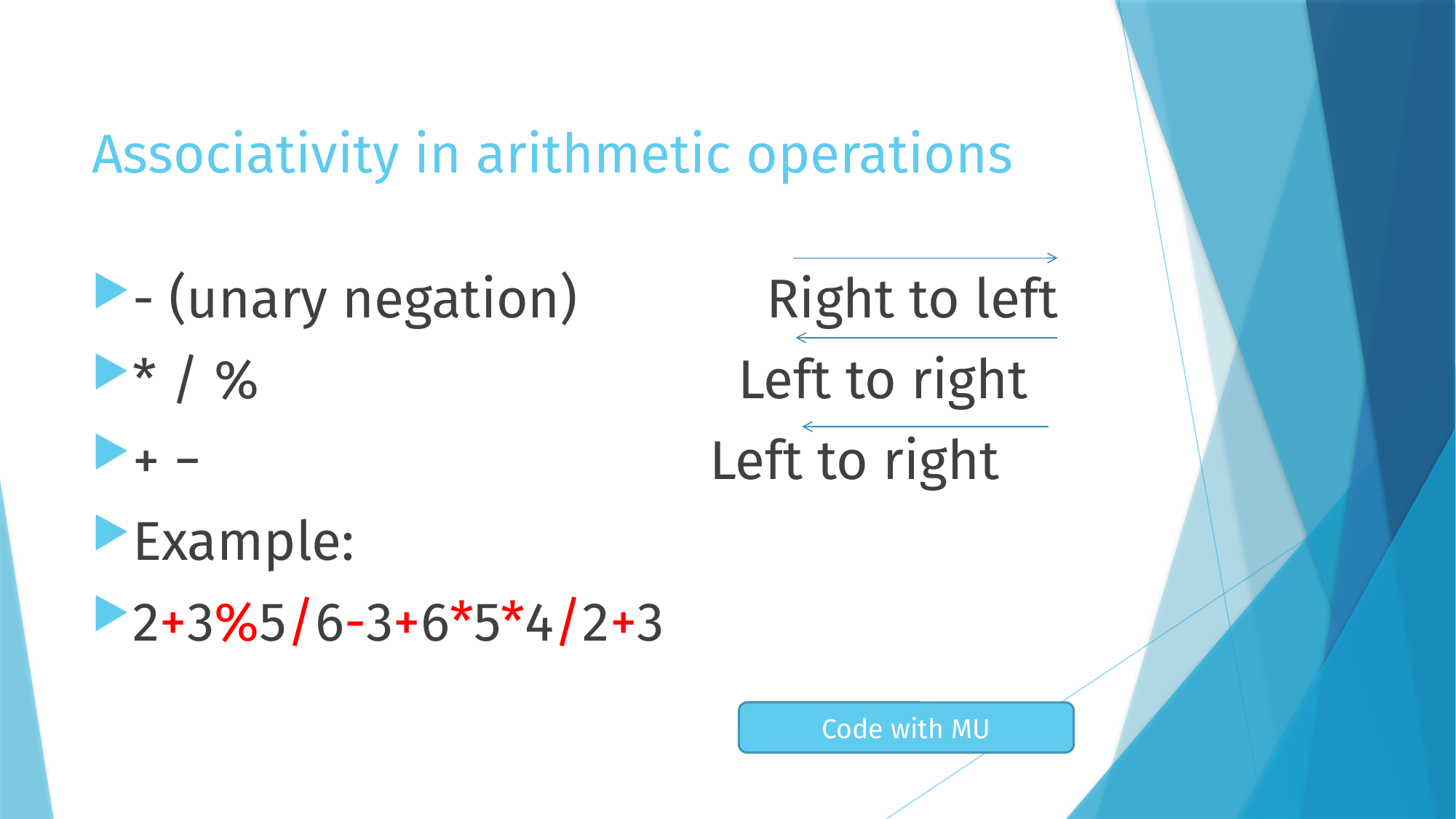

# Associativity in arithmetic operations
- (unary negation)             Right to left
* / %                                 Left to right
+ −                                   Left to right
Example:
2+3%5/6-3+6*5*4/2+3
Code with MU